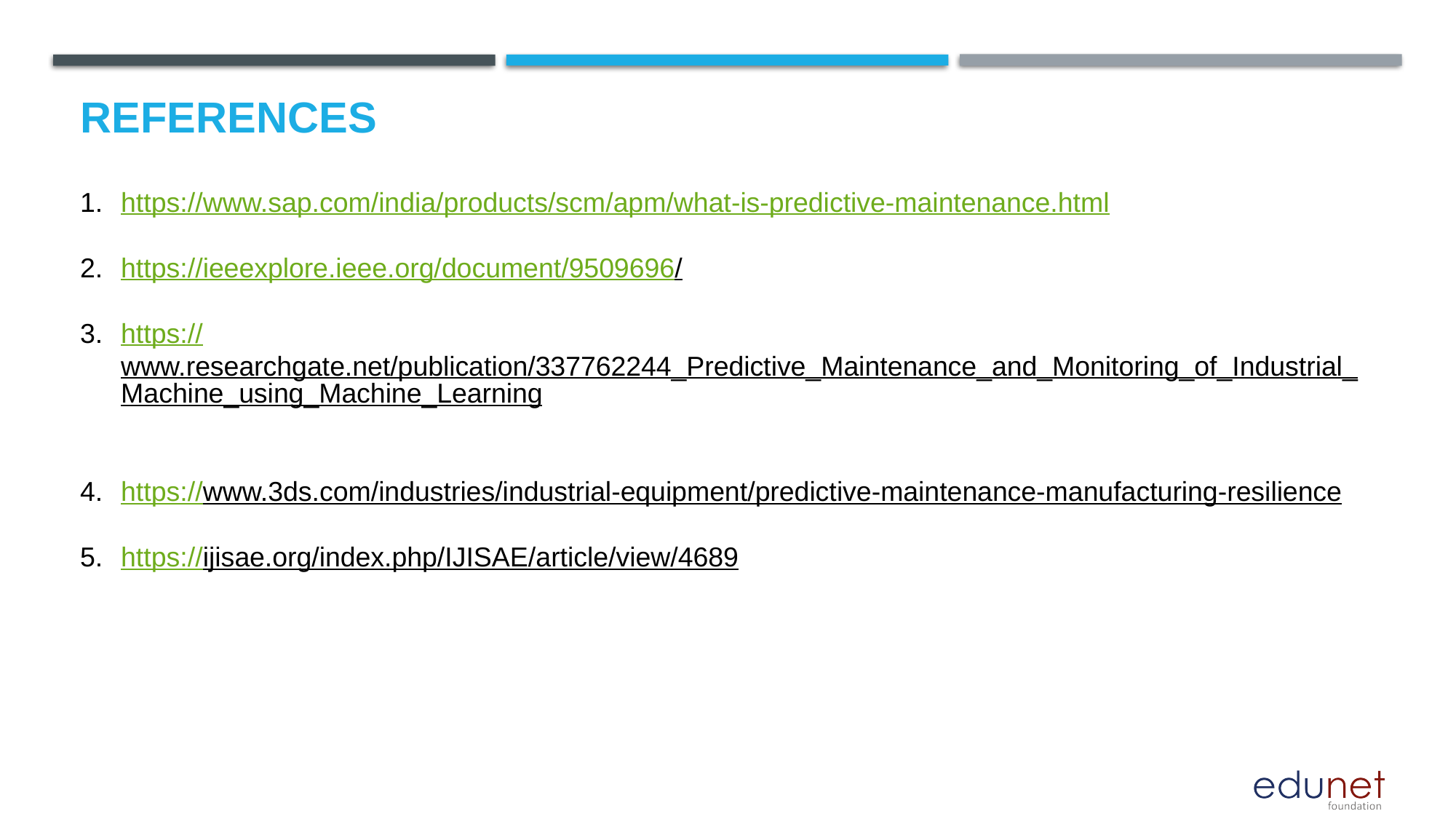

# References
https://www.sap.com/india/products/scm/apm/what-is-predictive-maintenance.html

https://ieeexplore.ieee.org/document/9509696/

https://www.researchgate.net/publication/337762244_Predictive_Maintenance_and_Monitoring_of_Industrial_Machine_using_Machine_Learning

https://www.3ds.com/industries/industrial-equipment/predictive-maintenance-manufacturing-resilience

https://ijisae.org/index.php/IJISAE/article/view/4689